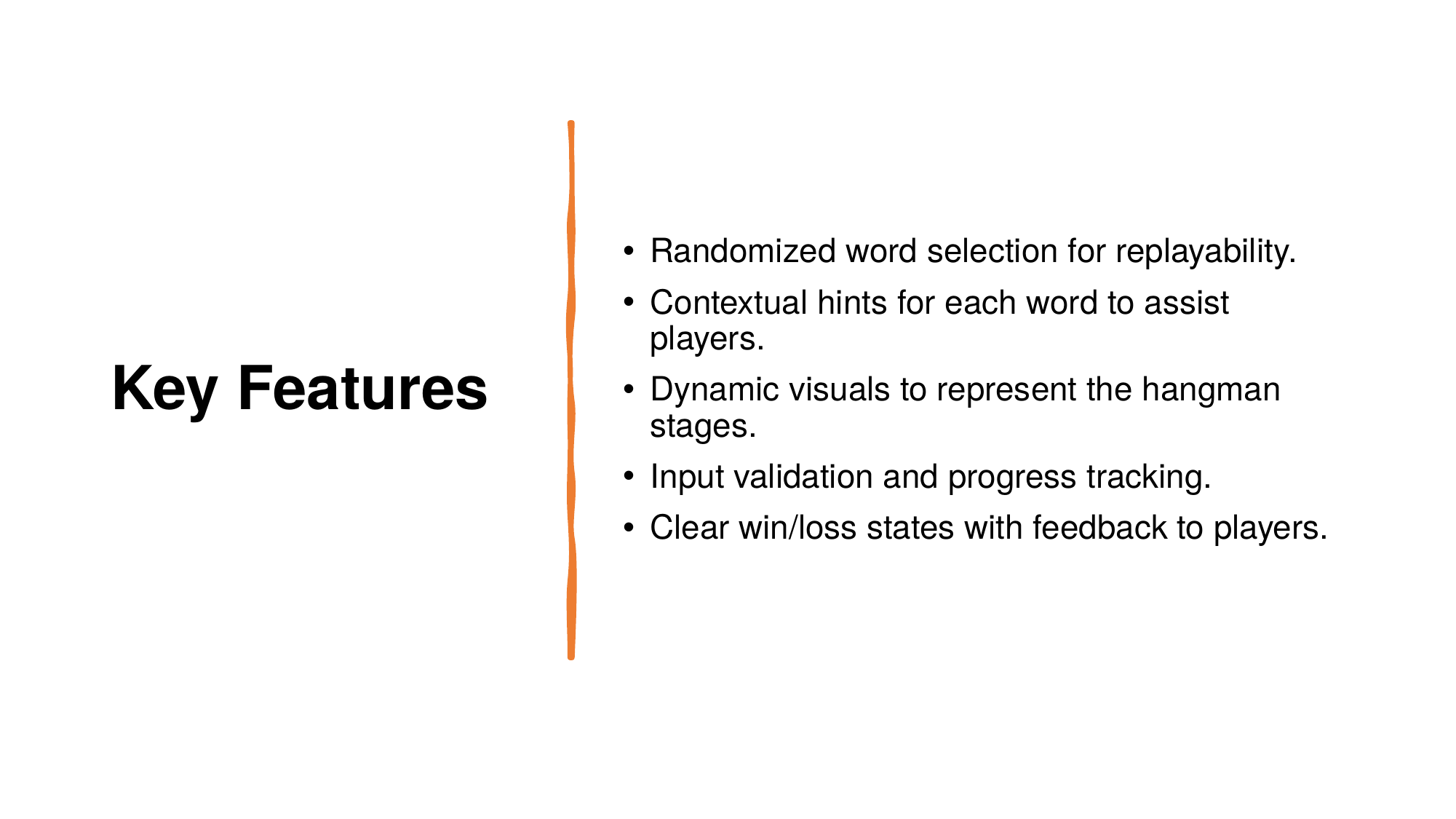

# Key Features
Randomized word selection for replayability.
Contextual hints for each word to assist players.
Dynamic visuals to represent the hangman stages.
Input validation and progress tracking.
Clear win/loss states with feedback to players.